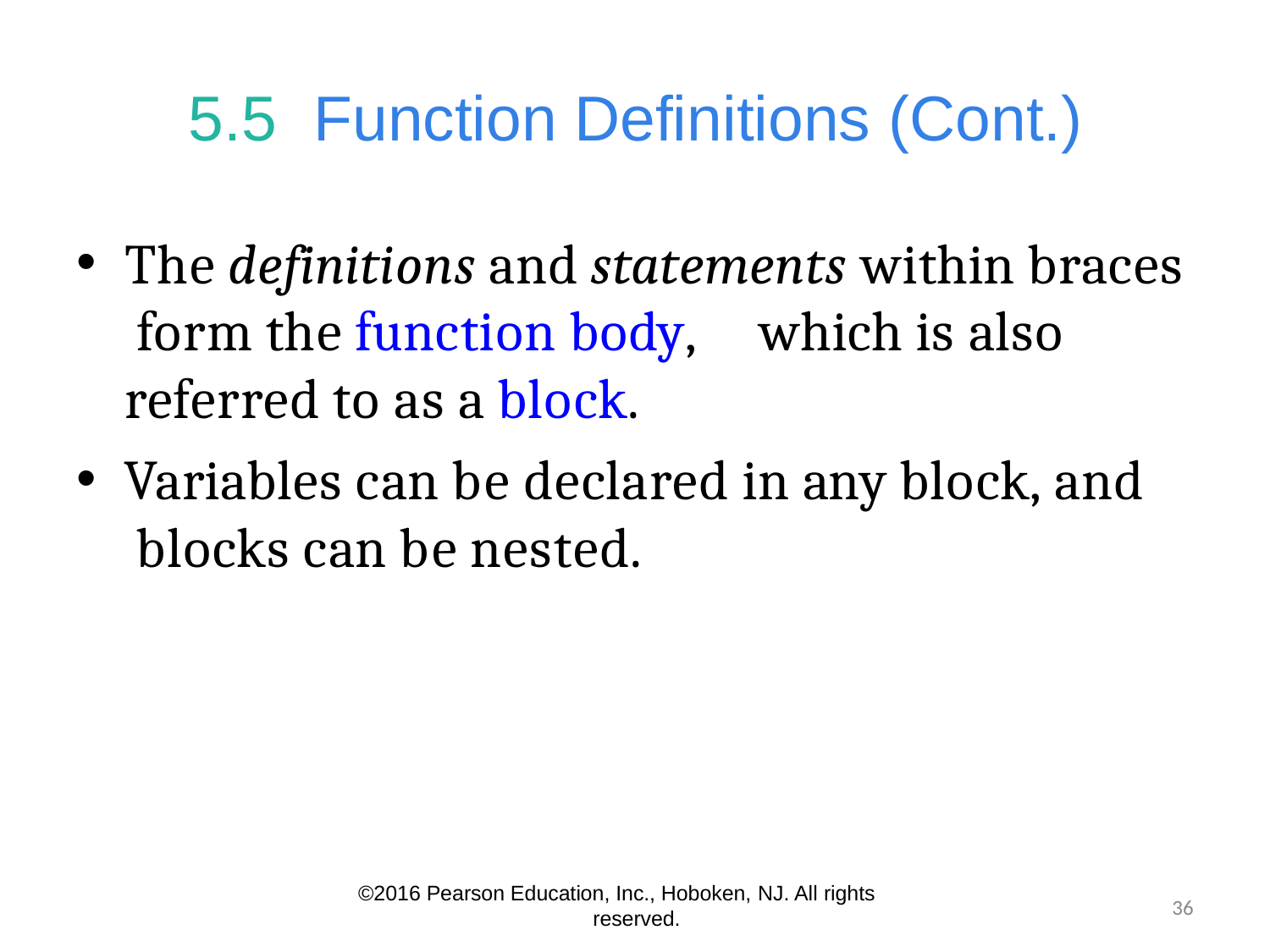

# 5.5	Function Definitions (Cont.)
The definitions and statements within braces  form the function body,	which is also  referred to as a block.
Variables can be declared in any block, and  blocks can be nested.
©2016 Pearson Education, Inc., Hoboken, NJ. All rights  reserved.
36